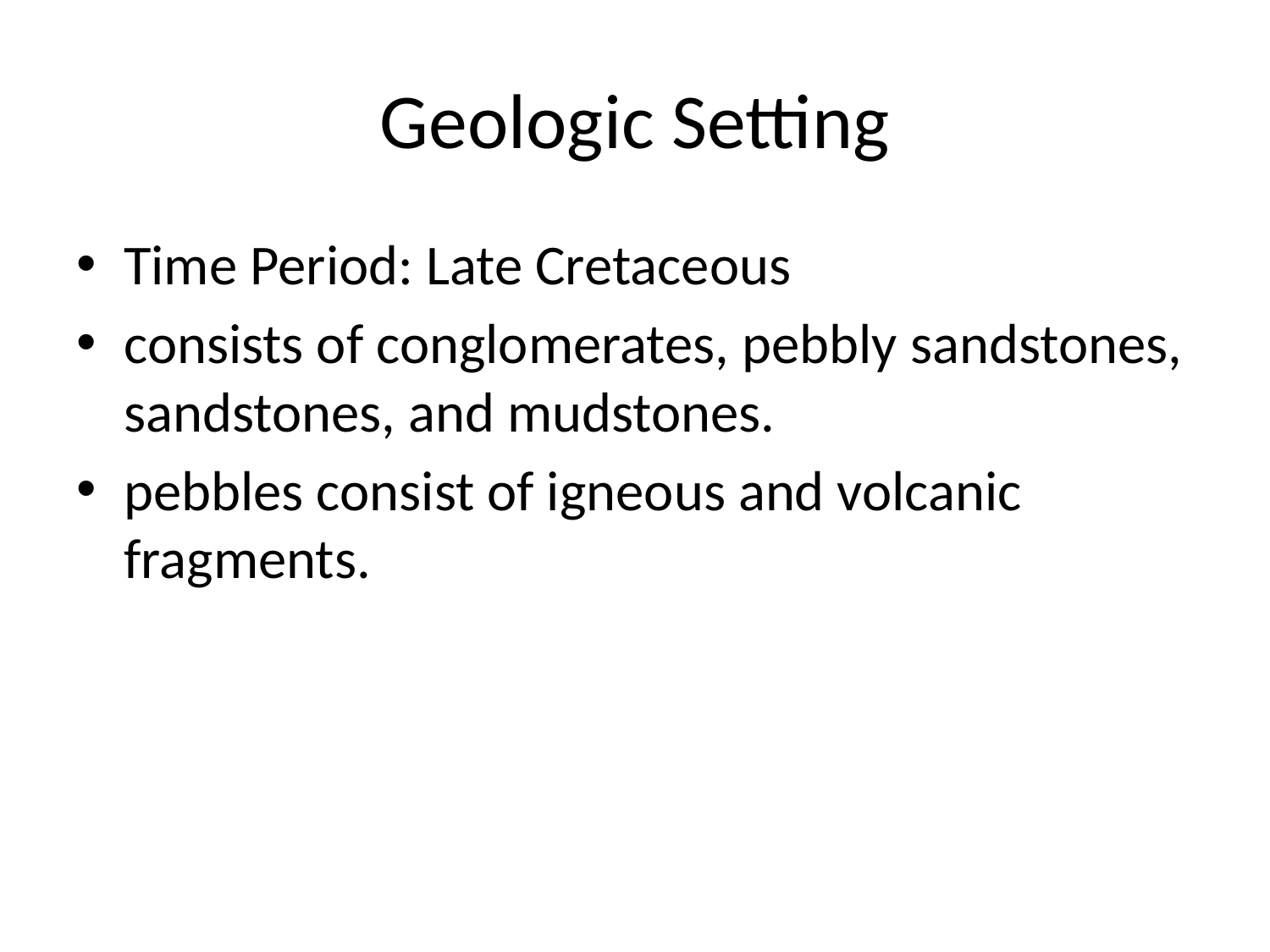

# Geologic Setting
Time Period: Late Cretaceous
consists of conglomerates, pebbly sandstones, sandstones, and mudstones.
pebbles consist of igneous and volcanic fragments.